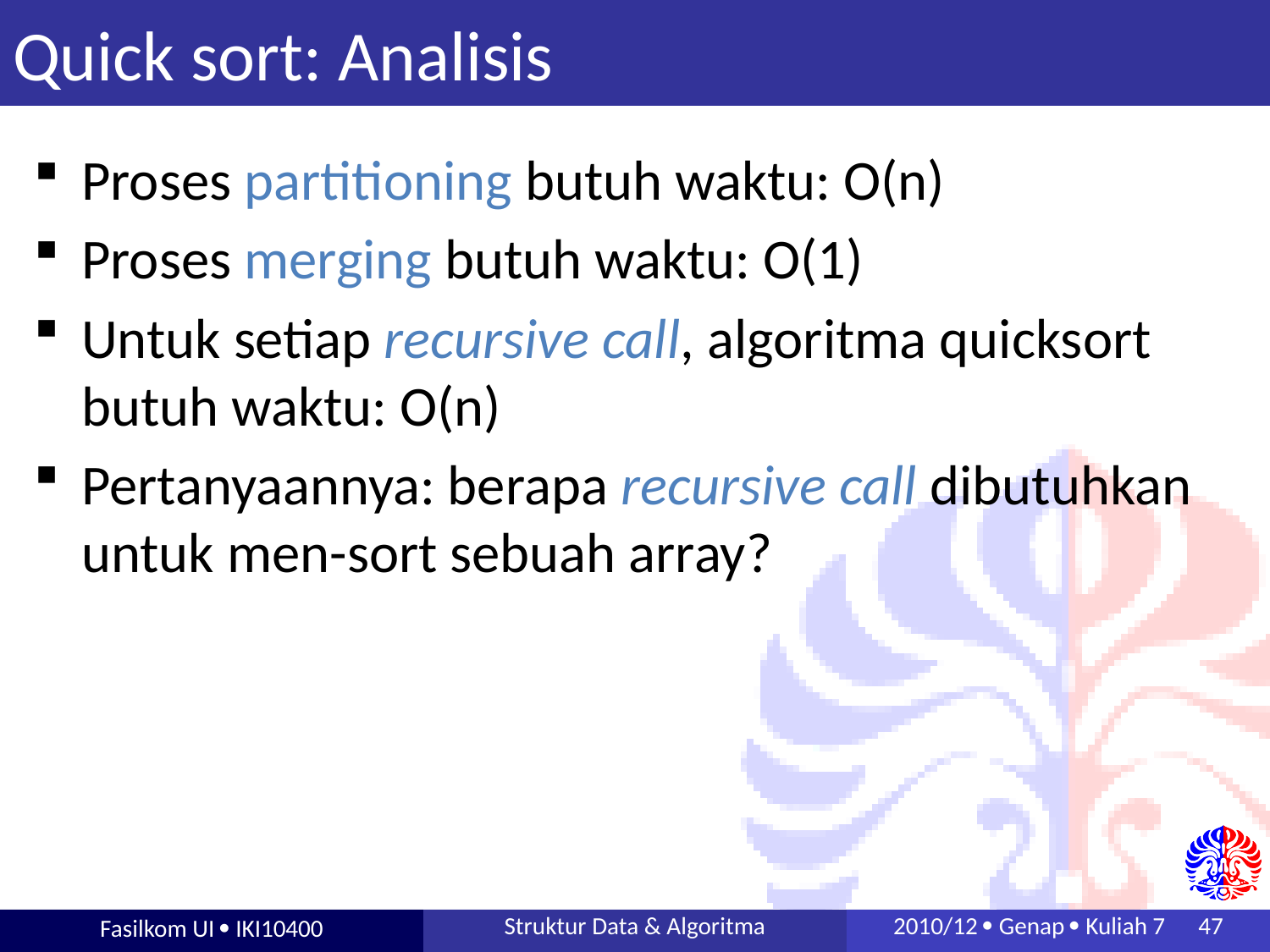

# Quick sort: Analisis
Proses partitioning butuh waktu: O(n)
Proses merging butuh waktu: O(1)
Untuk setiap recursive call, algoritma quicksort butuh waktu: O(n)
Pertanyaannya: berapa recursive call dibutuhkan untuk men-sort sebuah array?